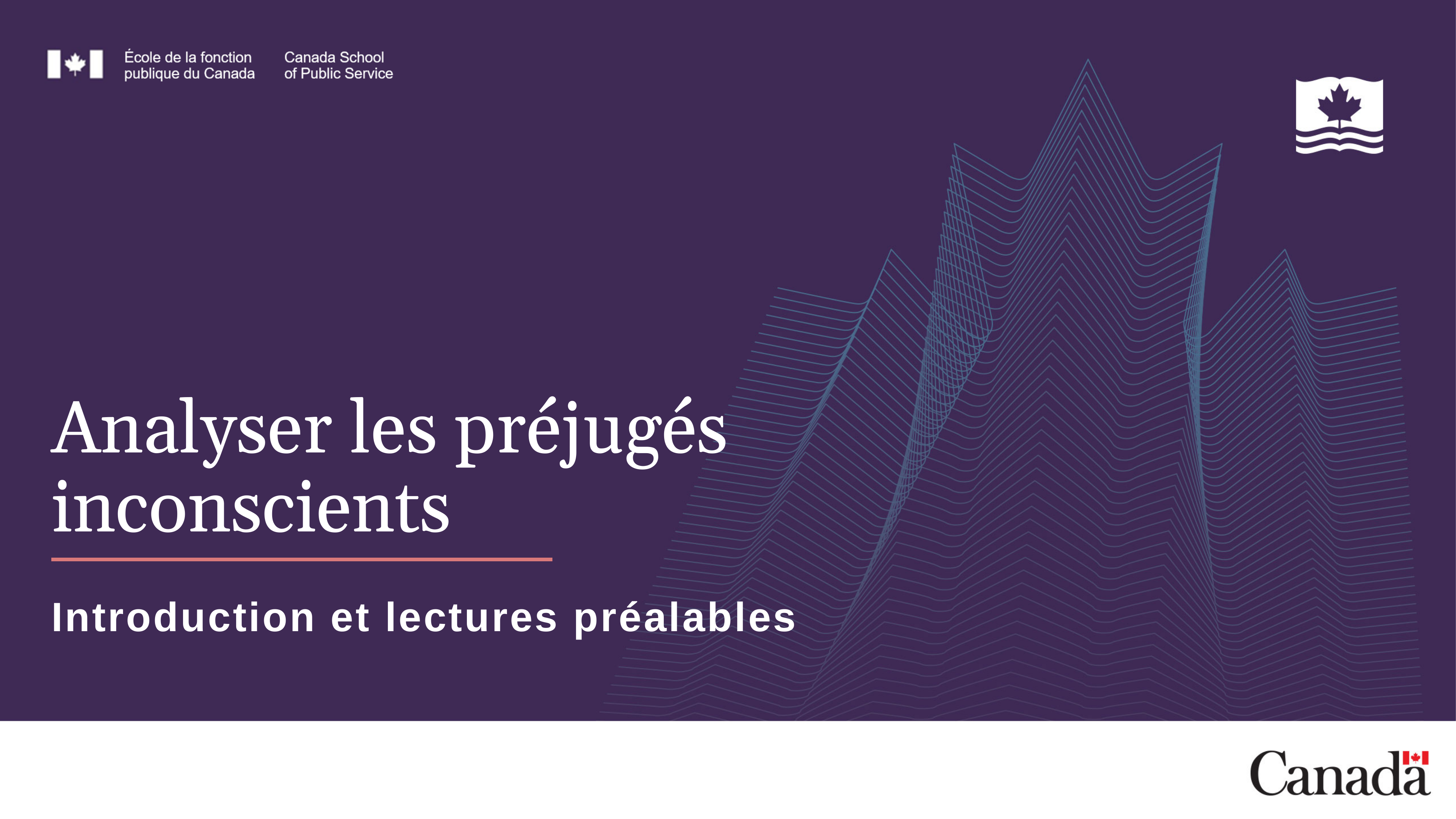

# Analyser les préjugés inconscients

Introduction et lectures préalables